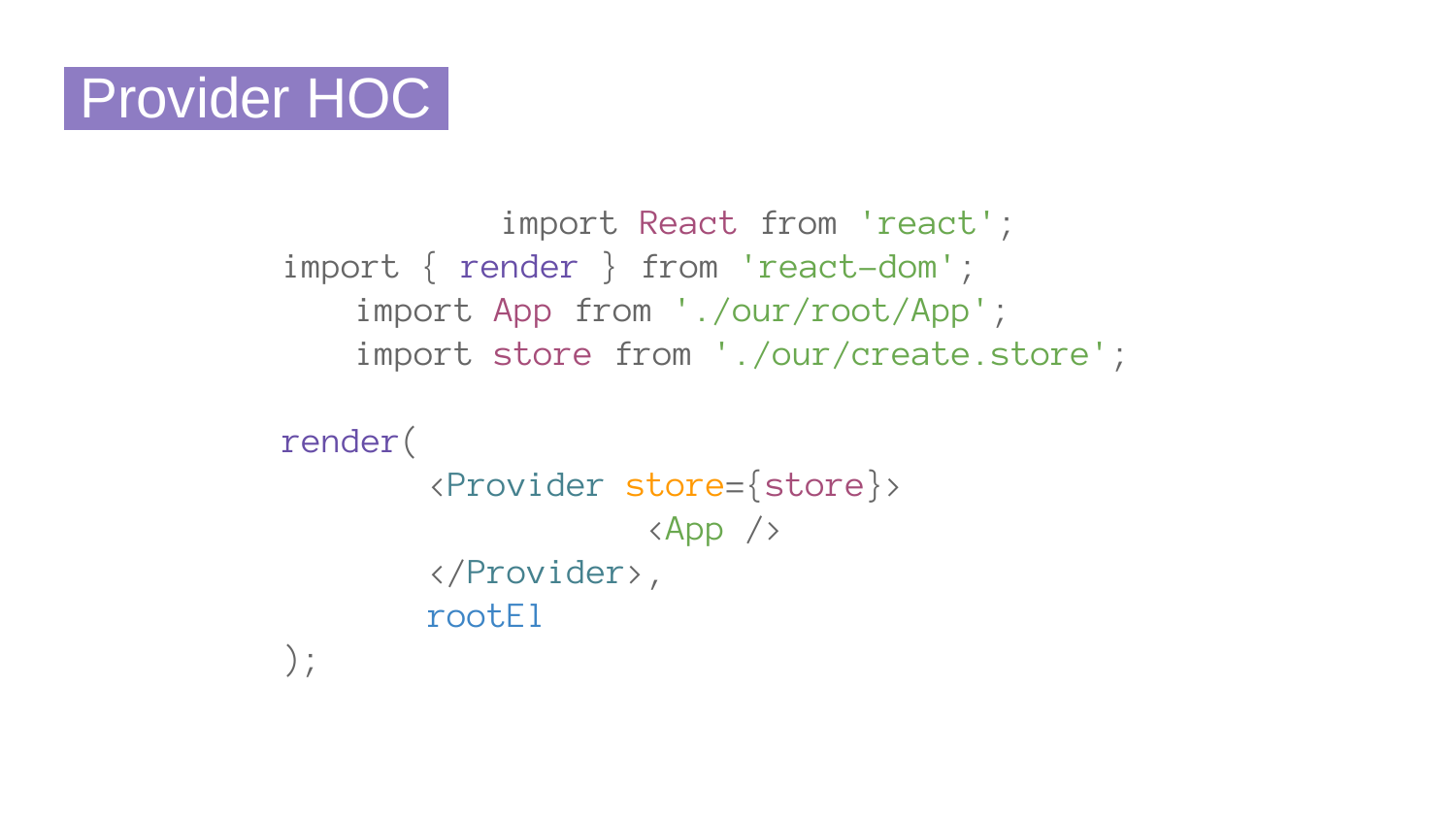

# Provider HOC.
			import React from 'react';
	import { render } from 'react-dom';
		import App from './our/root/App';
		import store from './our/create.store';

render(
		<Provider store={store}>
				<App />
		</Provider>,
		rootEl
);